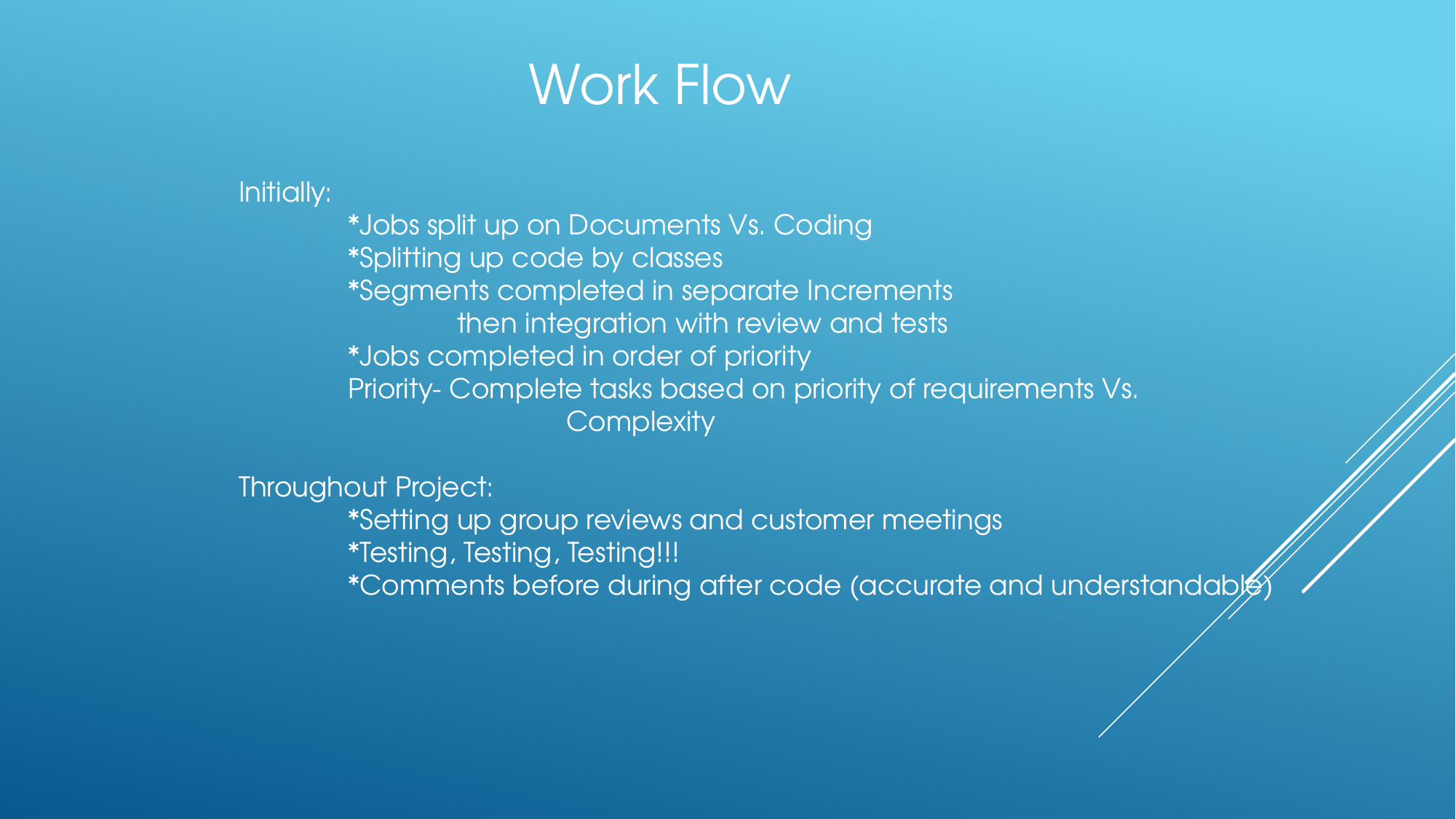

Work Flow

Initially:
	*Jobs split up on Documents Vs. Coding
	*Splitting up code by classes
	*Segments completed in separate Increments
		then integration with review and tests
	*Jobs completed in order of priority
	Priority- Complete tasks based on priority of requirements Vs.
			Complexity

Throughout Project:
	*Setting up group reviews and customer meetings
	*Testing, Testing, Testing!!!
	*Comments before during after code (accurate and understandable)